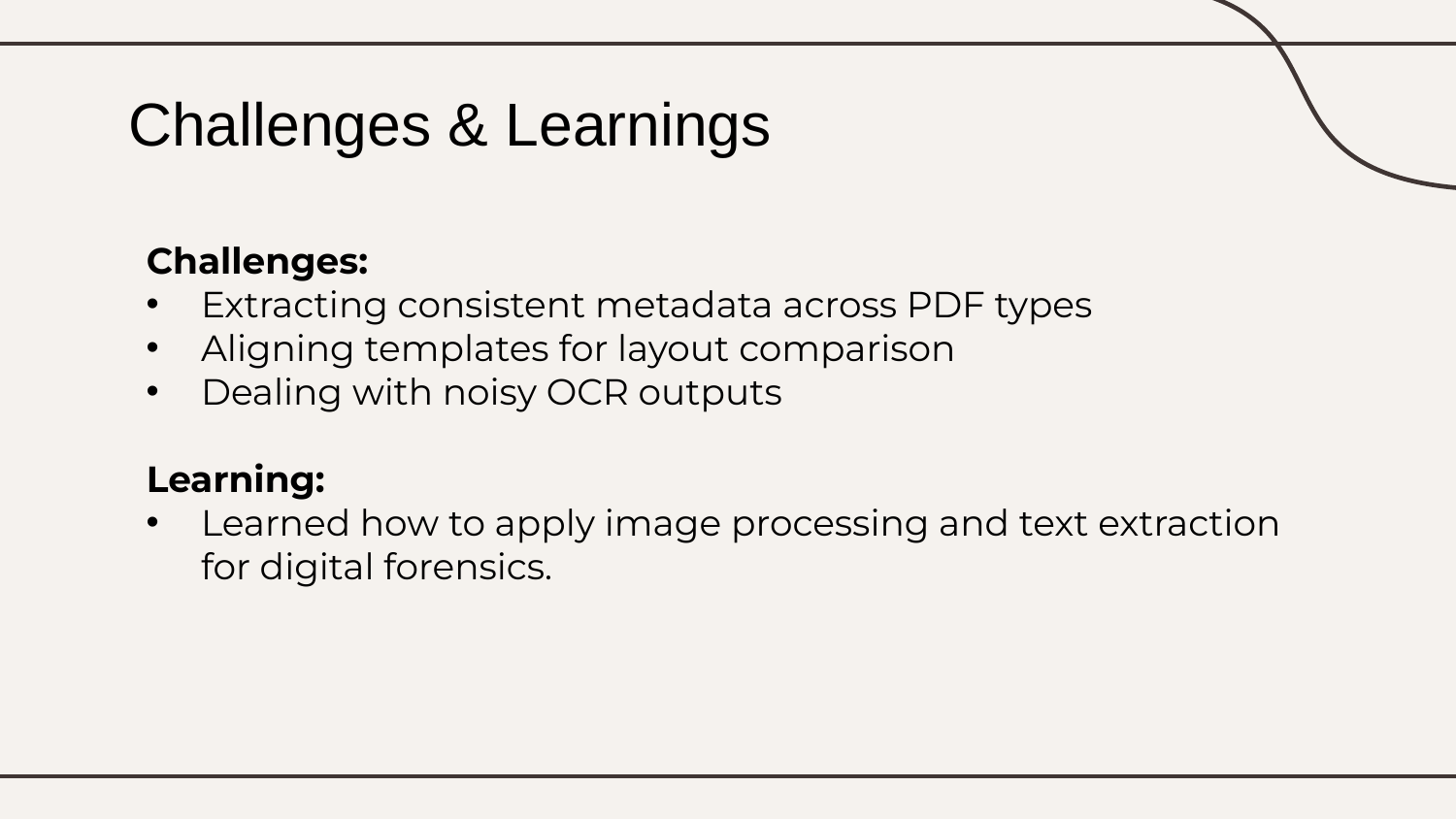

# Challenges & Learnings
Challenges:
Extracting consistent metadata across PDF types
Aligning templates for layout comparison
Dealing with noisy OCR outputs

Learning:
Learned how to apply image processing and text extraction for digital forensics.